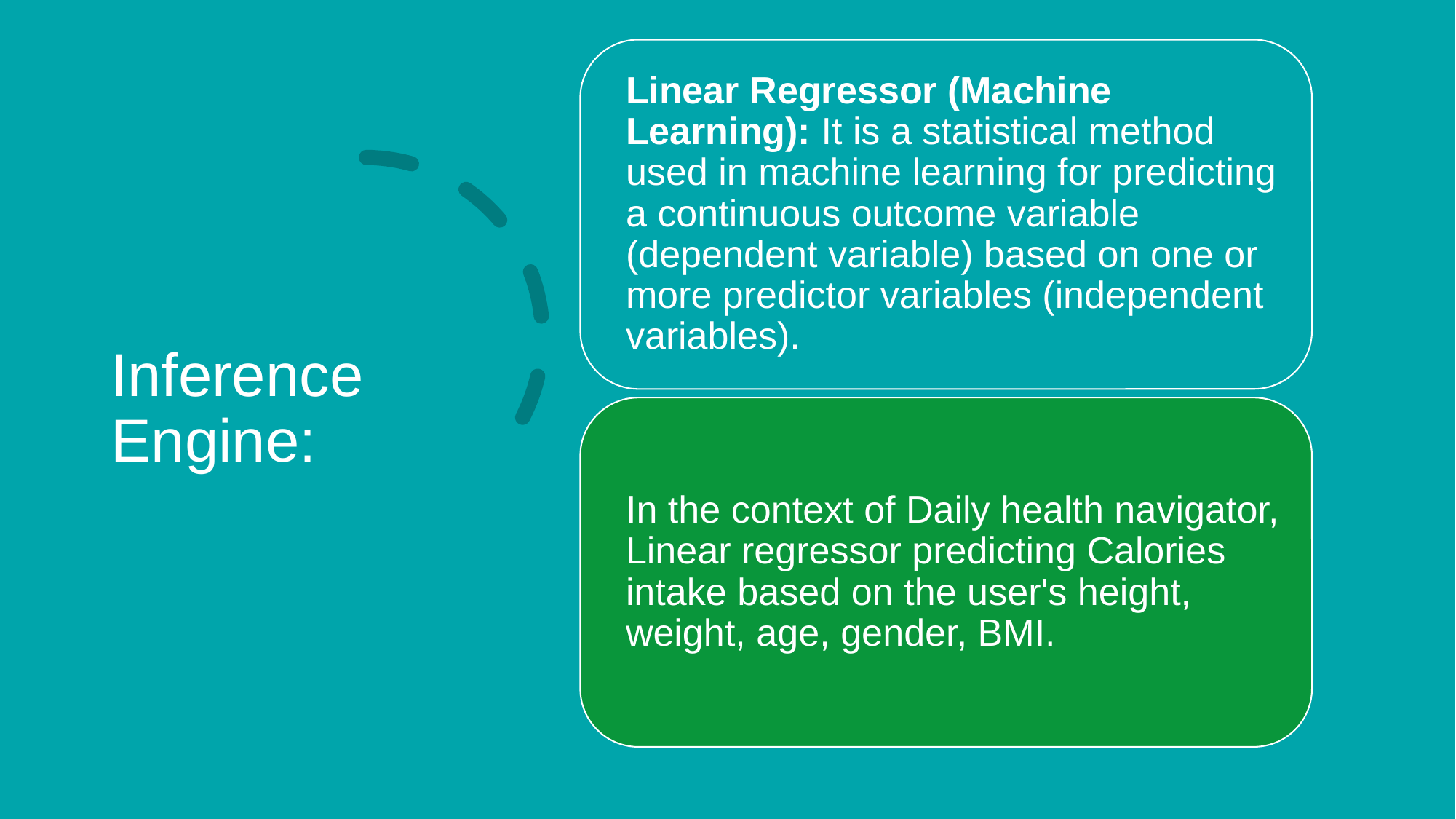

Linear Regressor (Machine Learning): It is a statistical method used in machine learning for predicting a continuous outcome variable (dependent variable) based on one or more predictor variables (independent variables).
In the context of Daily health navigator, Linear regressor predicting Calories intake based on the user's height, weight, age, gender, BMI.
Inference Engine: